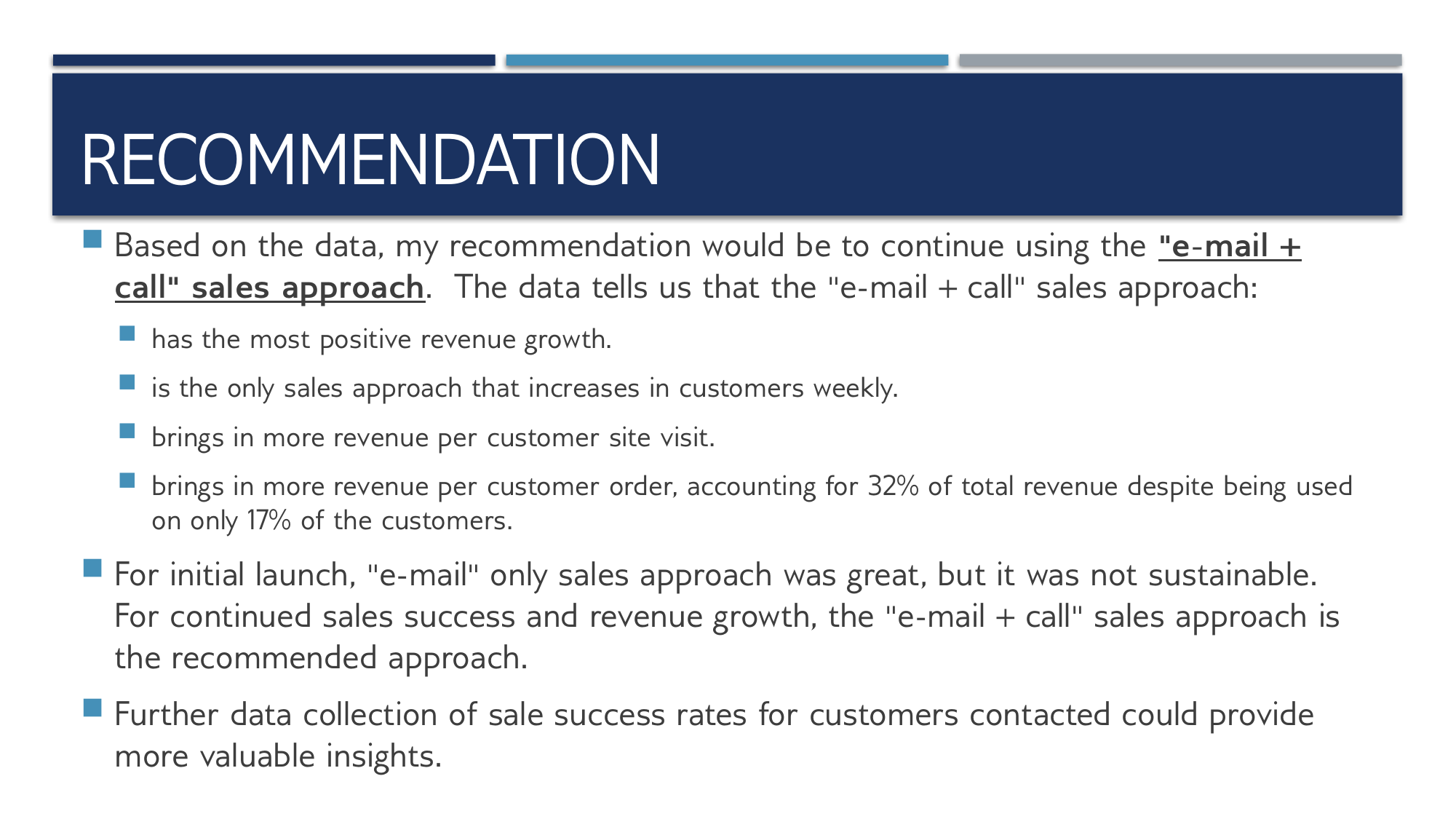

# Recommendation
Based on the data, my recommendation would be to continue using the "e-mail + call" sales approach.  The data tells us that the "e-mail + call" sales approach:
has the most positive revenue growth.
is the only sales approach that increases in customers weekly.
brings in more revenue per customer site visit.
brings in more revenue per customer order, accounting for 32% of total revenue despite being used on only 17% of the customers.
For initial launch, "e-mail" only sales approach was great, but it was not sustainable. For continued sales success and revenue growth, the "e-mail + call" sales approach is the recommended approach.
Further data collection of sale success rates for customers contacted could provide more valuable insights.